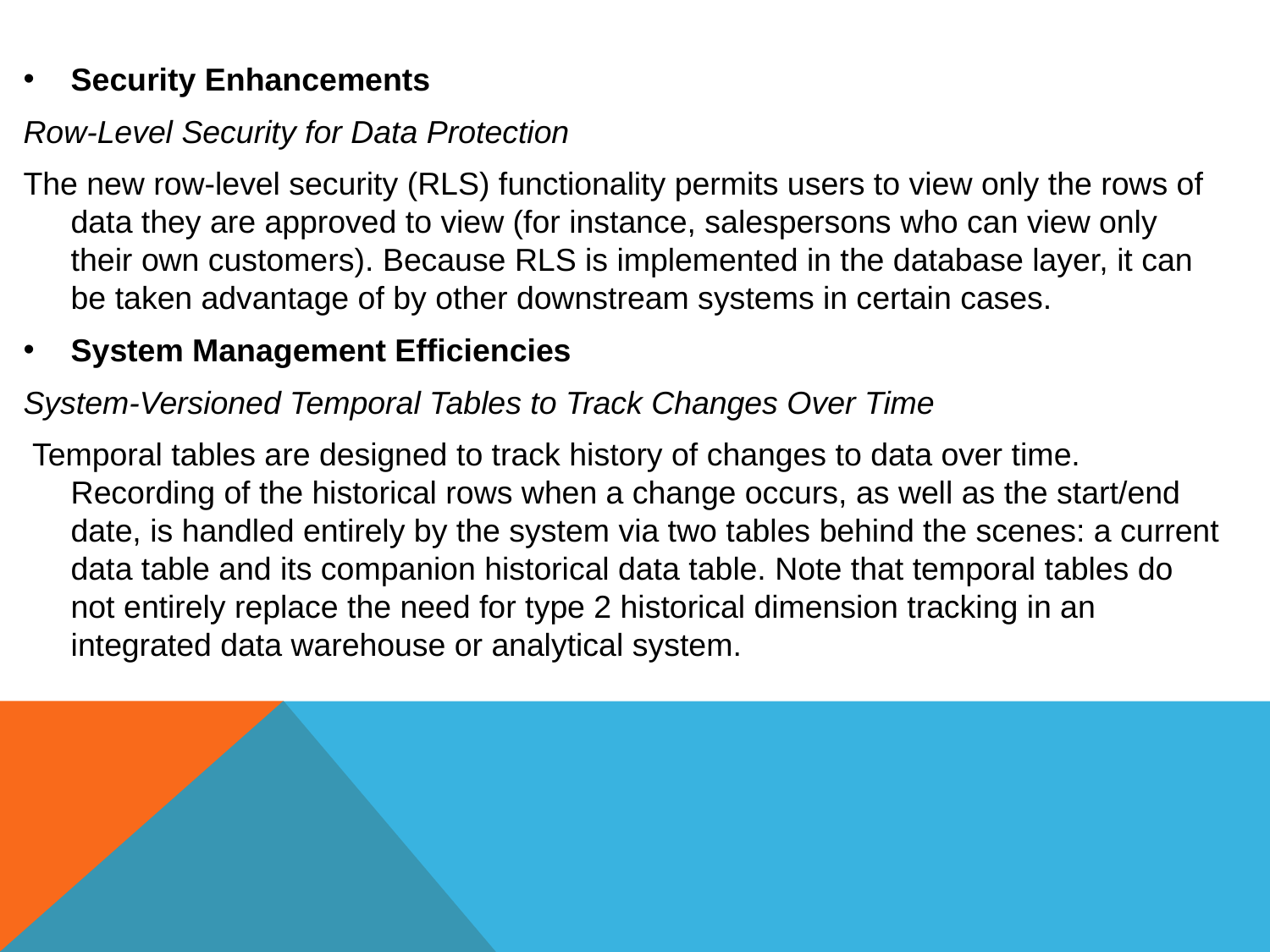

Security Enhancements
Row-Level Security for Data Protection
The new row-level security (RLS) functionality permits users to view only the rows of data they are approved to view (for instance, salespersons who can view only their own customers). Because RLS is implemented in the database layer, it can be taken advantage of by other downstream systems in certain cases.
System Management Efficiencies
System-Versioned Temporal Tables to Track Changes Over Time
 Temporal tables are designed to track history of changes to data over time. Recording of the historical rows when a change occurs, as well as the start/end date, is handled entirely by the system via two tables behind the scenes: a current data table and its companion historical data table. Note that temporal tables do not entirely replace the need for type 2 historical dimension tracking in an integrated data warehouse or analytical system.